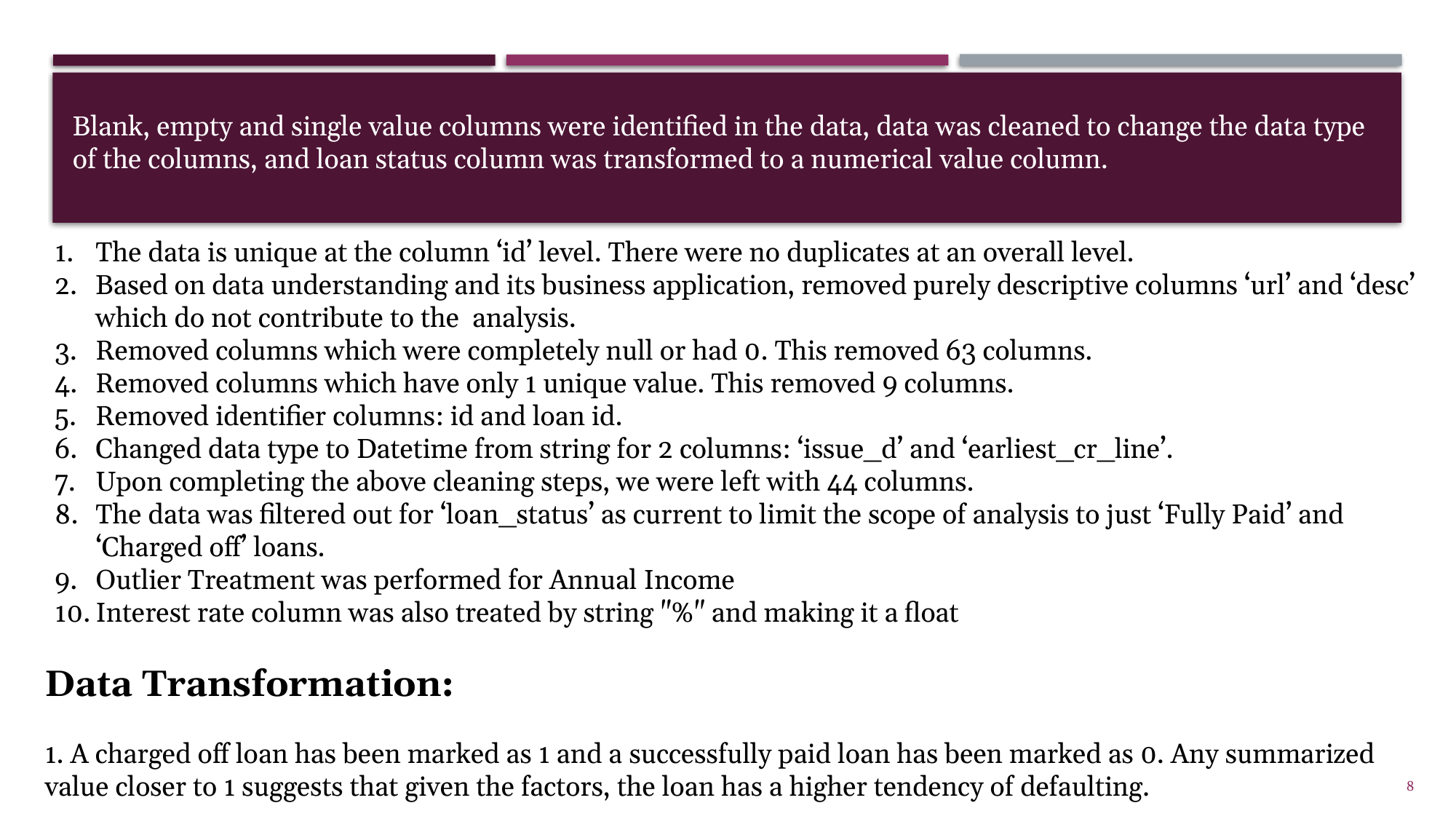

# Blank, empty and single value columns were identified in the data, data was cleaned to change the data type of the columns, and loan status column was transformed to a numerical value column.
The data is unique at the column ‘id’ level. There were no duplicates at an overall level.
Based on data understanding and its business application, removed purely descriptive columns ‘url’ and ‘desc’ which do not contribute to the  analysis.
Removed columns which were completely null or had 0. This removed 63 columns.
Removed columns which have only 1 unique value. This removed 9 columns.
Removed identifier columns: id and loan id.
Changed data type to Datetime from string for 2 columns: ‘issue_d’ and ‘earliest_cr_line’.
Upon completing the above cleaning steps, we were left with 44 columns.
The data was filtered out for ‘loan_status’ as current to limit the scope of analysis to just ‘Fully Paid’ and ‘Charged off’ loans.
Outlier Treatment was performed for Annual Income
Interest rate column was also treated by string "%" and making it a float
Data Transformation:

1. A charged off loan has been marked as 1 and a successfully paid loan has been marked as 0. Any summarized value closer to 1 suggests that given the factors, the loan has a higher tendency of defaulting.
8